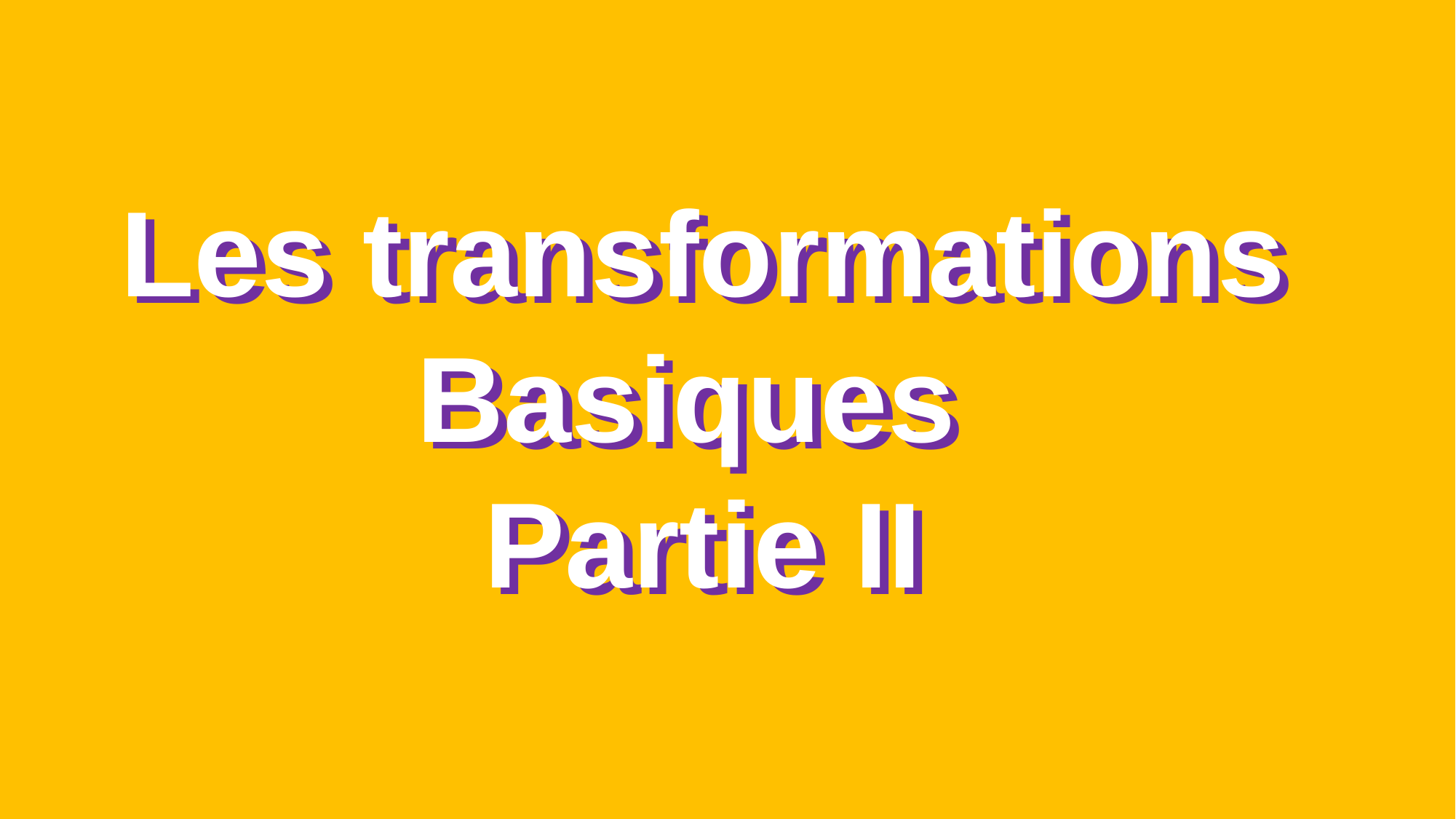

Les transformations
Basiques
Partie II
Les transformations
Basiques
Partie II